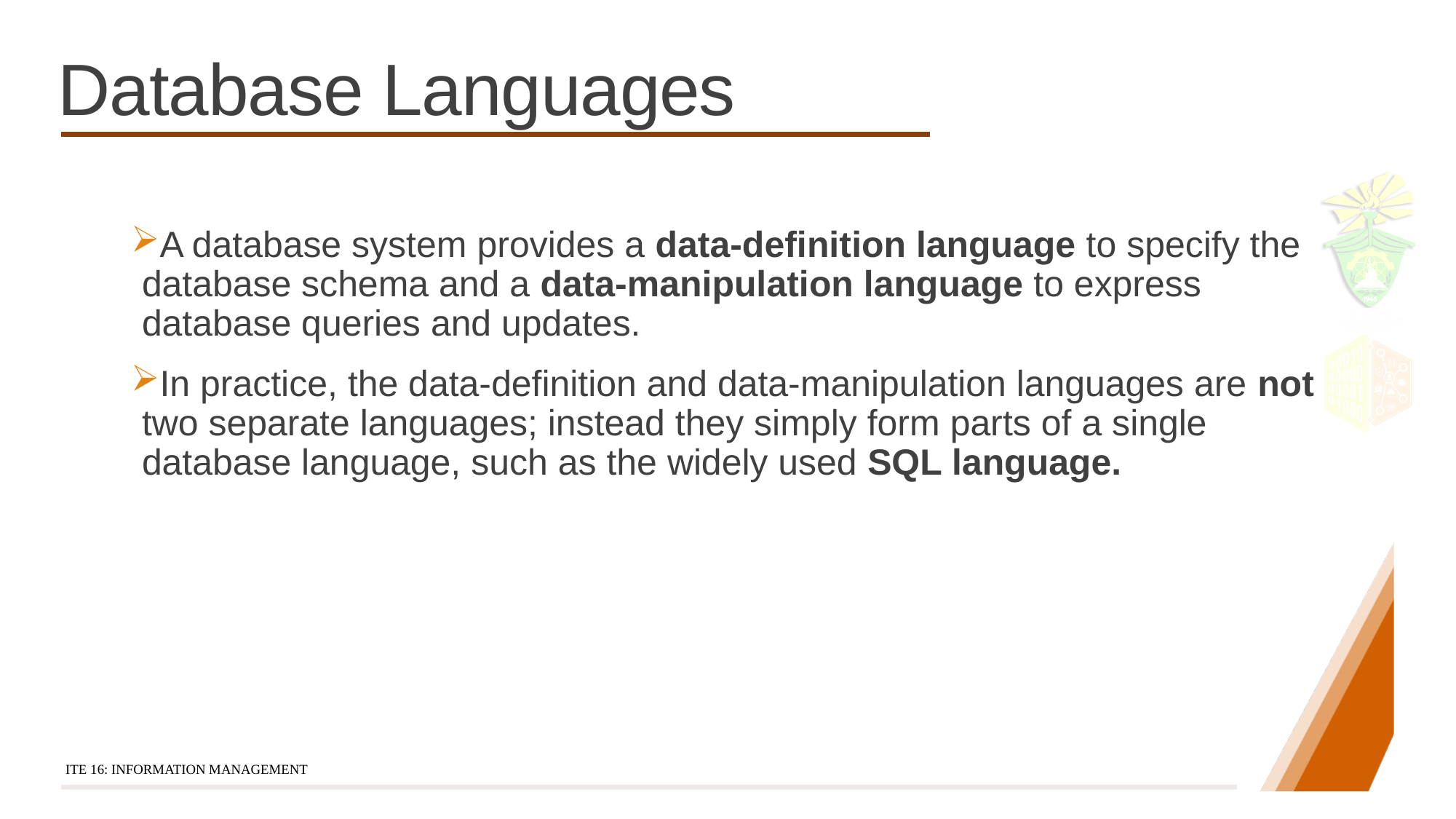

# Database Languages
A database system provides a data-definition language to specify the database schema and a data-manipulation language to express database queries and updates.
In practice, the data-definition and data-manipulation languages are not two separate languages; instead they simply form parts of a single database language, such as the widely used SQL language.